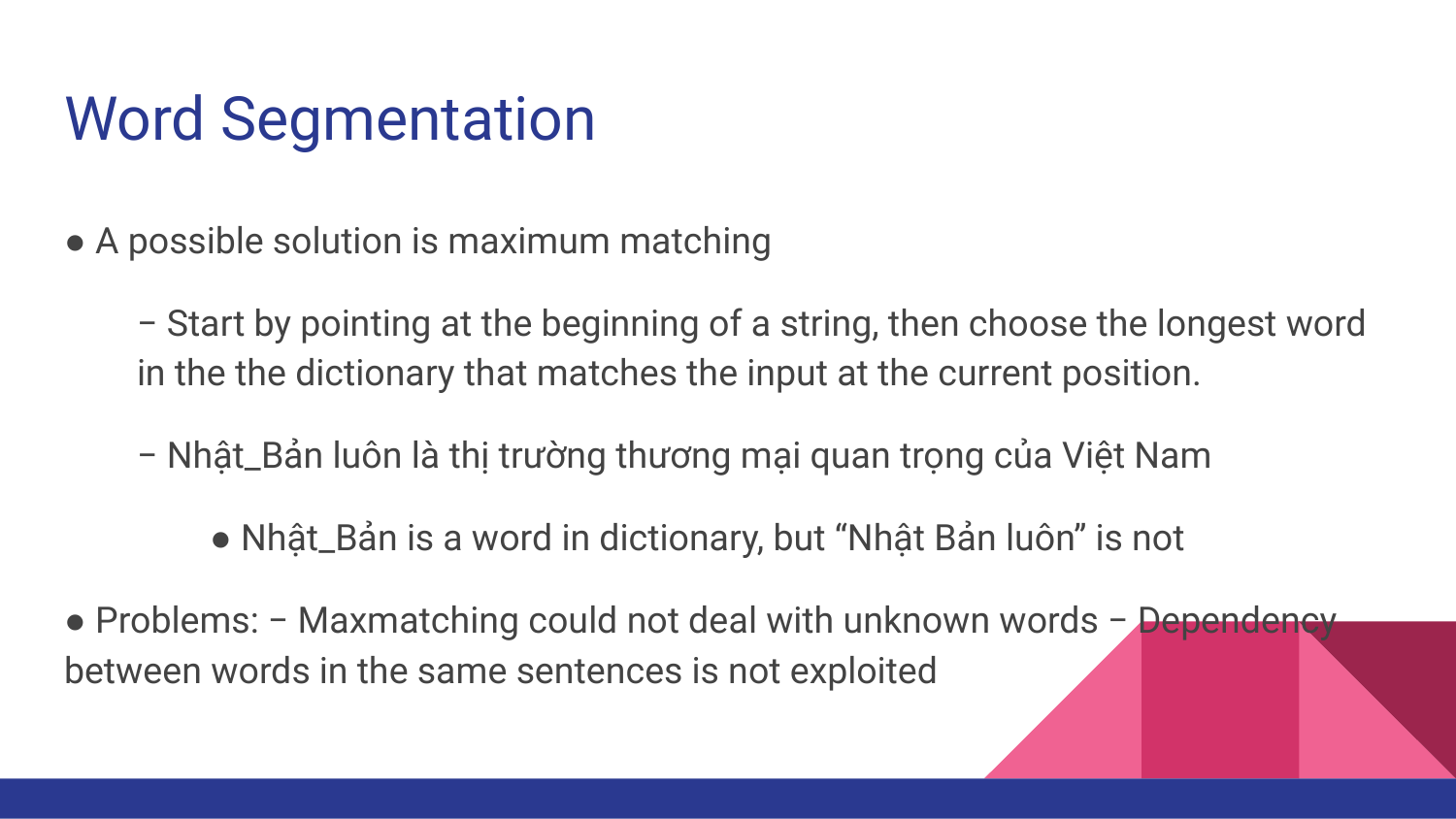

# Word Segmentation
● A possible solution is maximum matching
− Start by pointing at the beginning of a string, then choose the longest word in the the dictionary that matches the input at the current position.
− Nhật_Bản luôn là thị trường thương mại quan trọng của Việt Nam
● Nhật_Bản is a word in dictionary, but “Nhật Bản luôn” is not
● Problems: − Maxmatching could not deal with unknown words − Dependency between words in the same sentences is not exploited